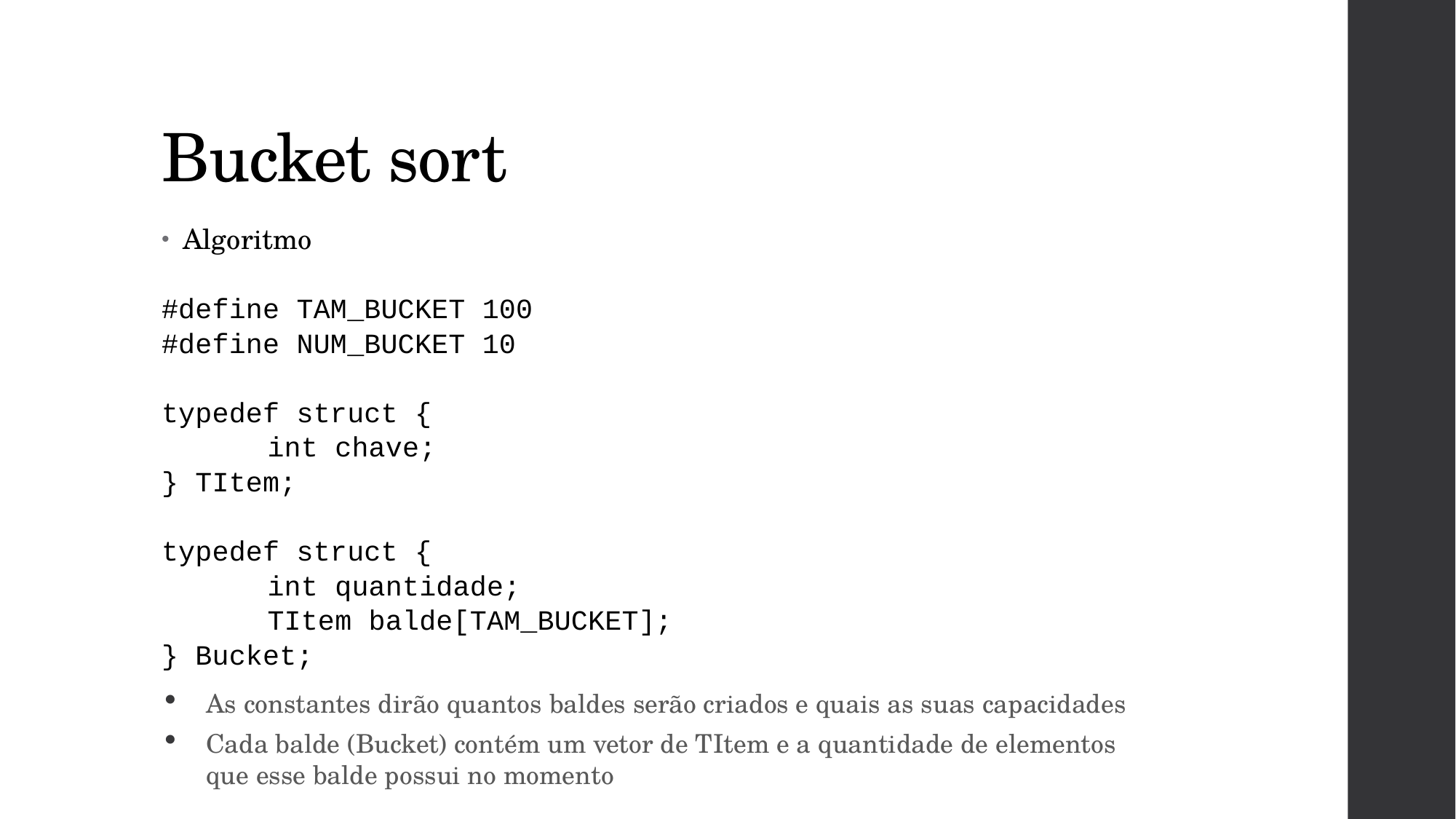

# Bucket sort
Algoritmo

#define TAM_BUCKET 100
#define NUM_BUCKET 10

typedef struct {
	int chave;
} TItem;

typedef struct {
	int quantidade;
	TItem balde[TAM_BUCKET];
} Bucket;
As constantes dirão quantos baldes serão criados e quais as suas capacidades
Cada balde (Bucket) contém um vetor de TItem e a quantidade de elementos que esse balde possui no momento